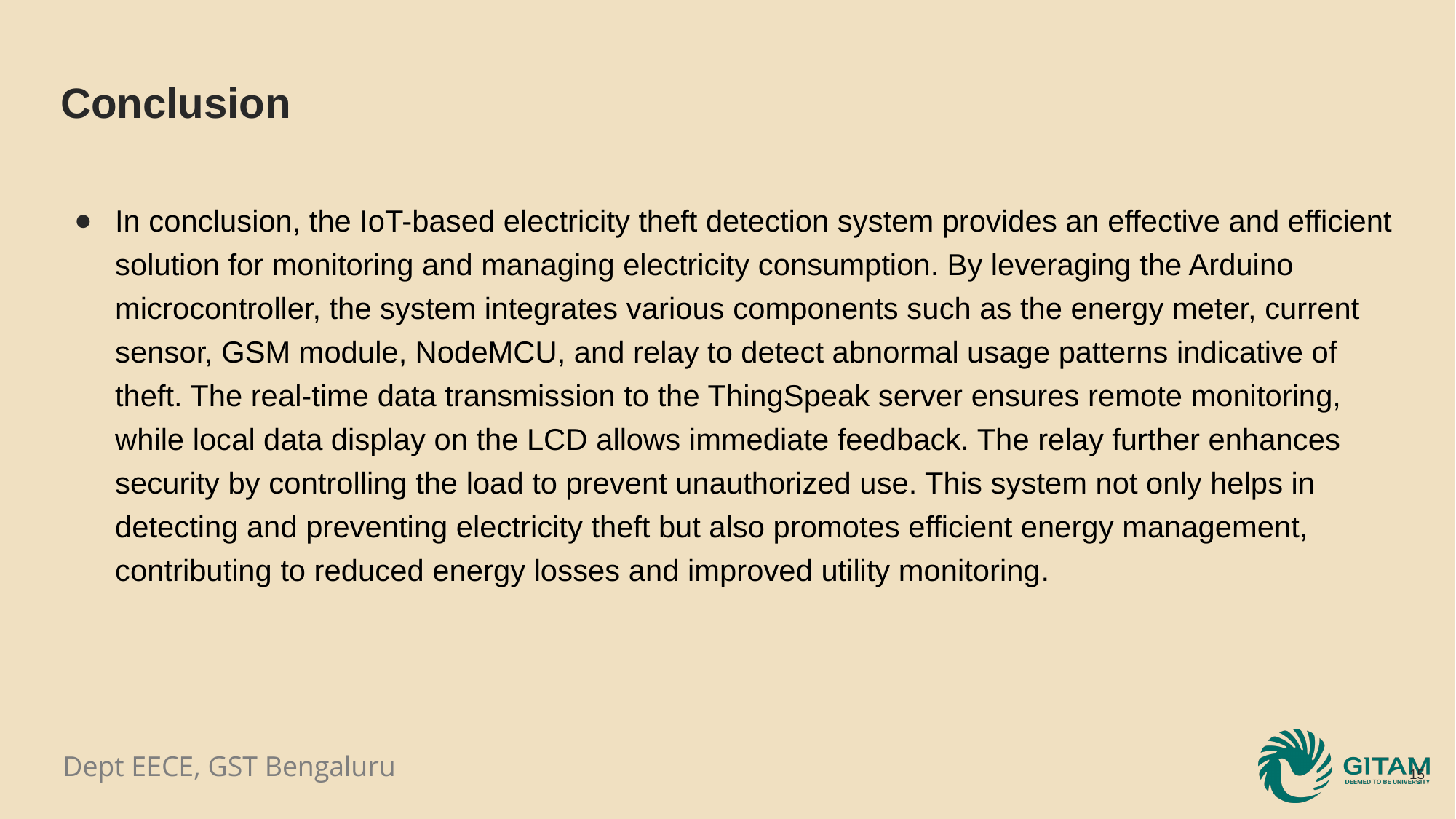

# Conclusion
In conclusion, the IoT-based electricity theft detection system provides an effective and efficient solution for monitoring and managing electricity consumption. By leveraging the Arduino microcontroller, the system integrates various components such as the energy meter, current sensor, GSM module, NodeMCU, and relay to detect abnormal usage patterns indicative of theft. The real-time data transmission to the ThingSpeak server ensures remote monitoring, while local data display on the LCD allows immediate feedback. The relay further enhances security by controlling the load to prevent unauthorized use. This system not only helps in detecting and preventing electricity theft but also promotes efficient energy management, contributing to reduced energy losses and improved utility monitoring.

15